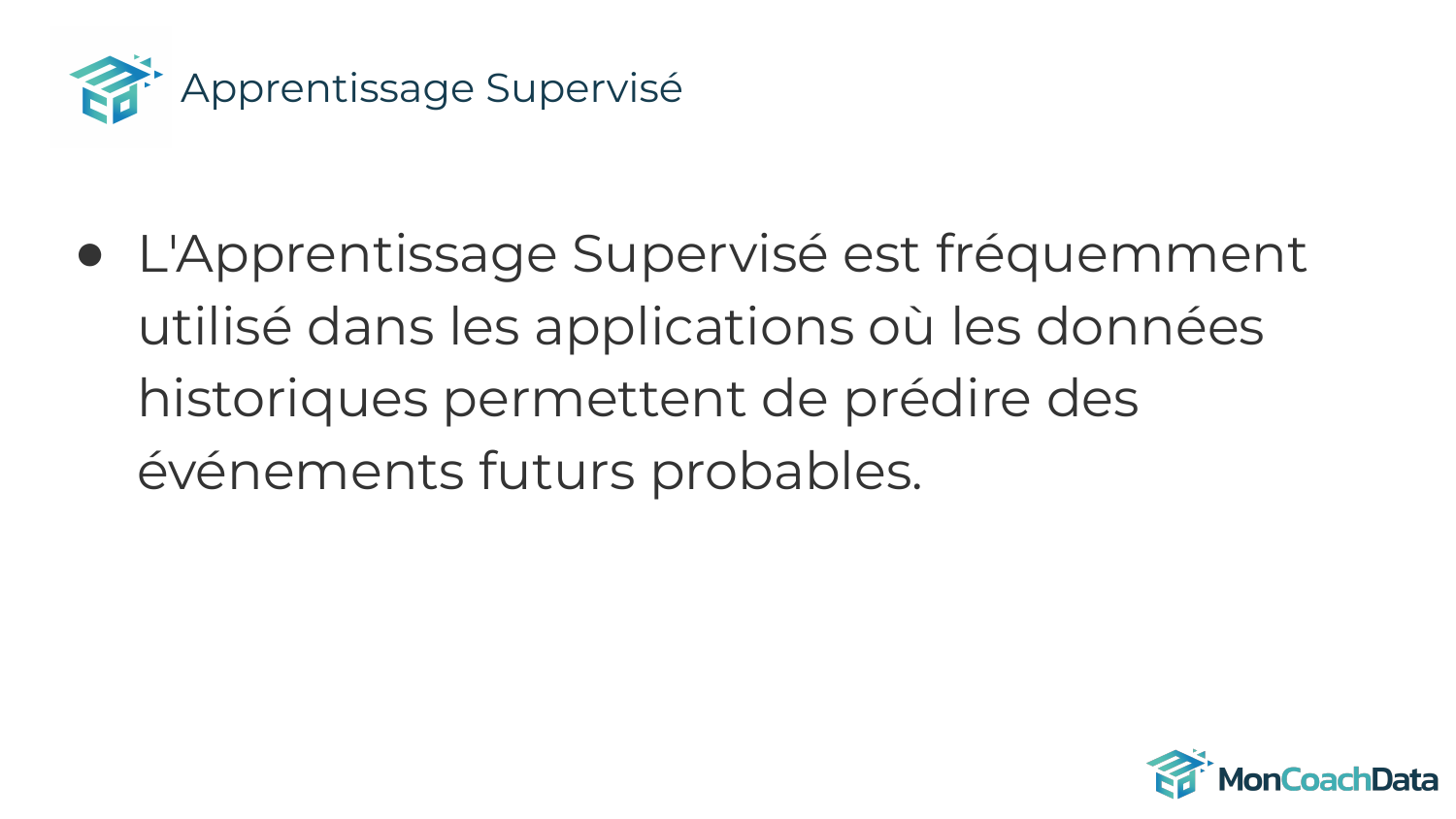

# Apprentissage Supervisé

L'Apprentissage Supervisé est fréquemment utilisé dans les applications où les données historiques permettent de prédire des événements futurs probables.